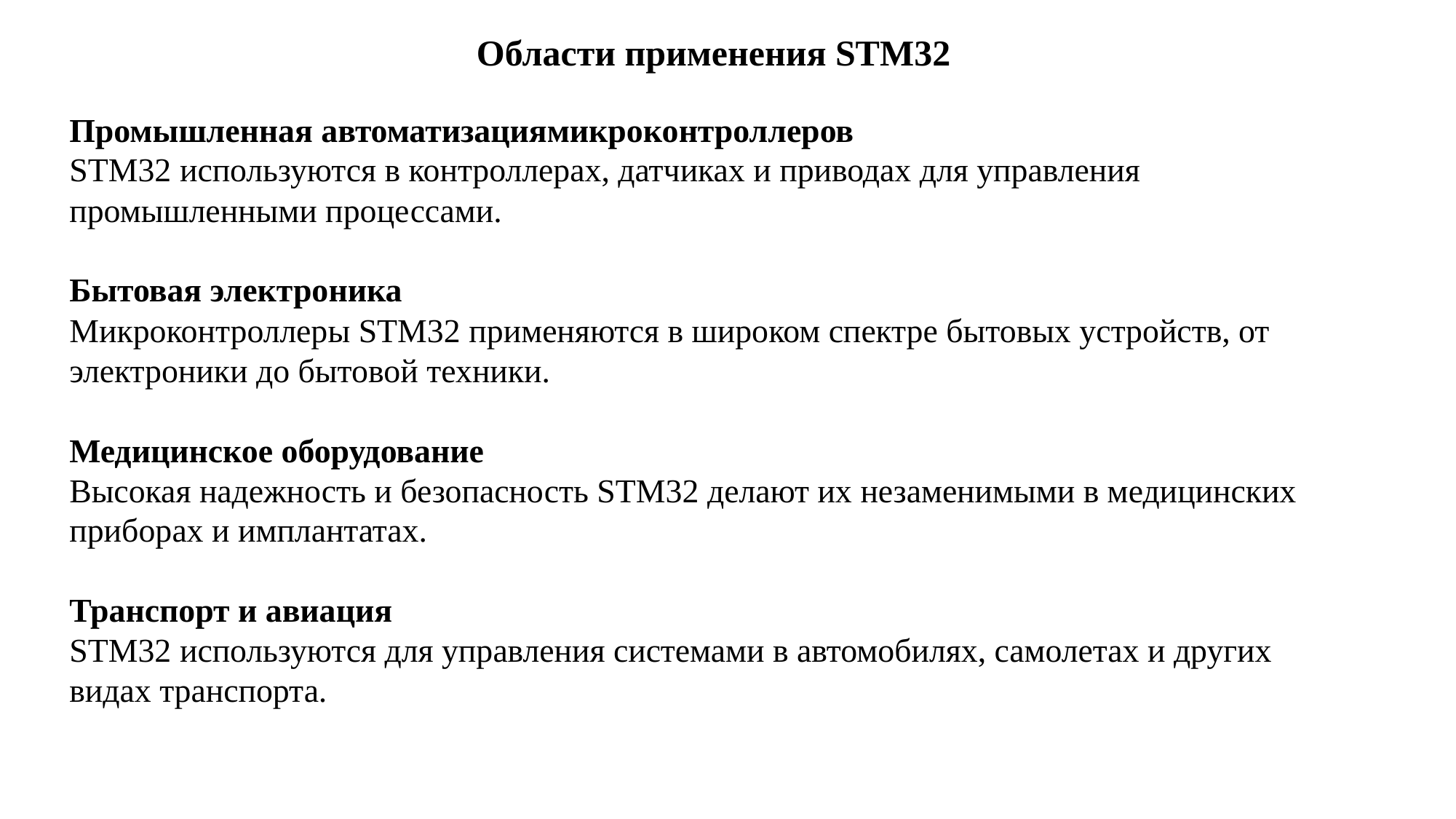

Области применения STM32
Промышленная автоматизациямикроконтроллеров
STM32 используются в контроллерах, датчиках и приводах для управления промышленными процессами.

Бытовая электроника
Микроконтроллеры STM32 применяются в широком спектре бытовых устройств, от электроники до бытовой техники.

Медицинское оборудование
Высокая надежность и безопасность STM32 делают их незаменимыми в медицинских приборах и имплантатах.

Транспорт и авиация
STM32 используются для управления системами в автомобилях, самолетах и других видах транспорта.